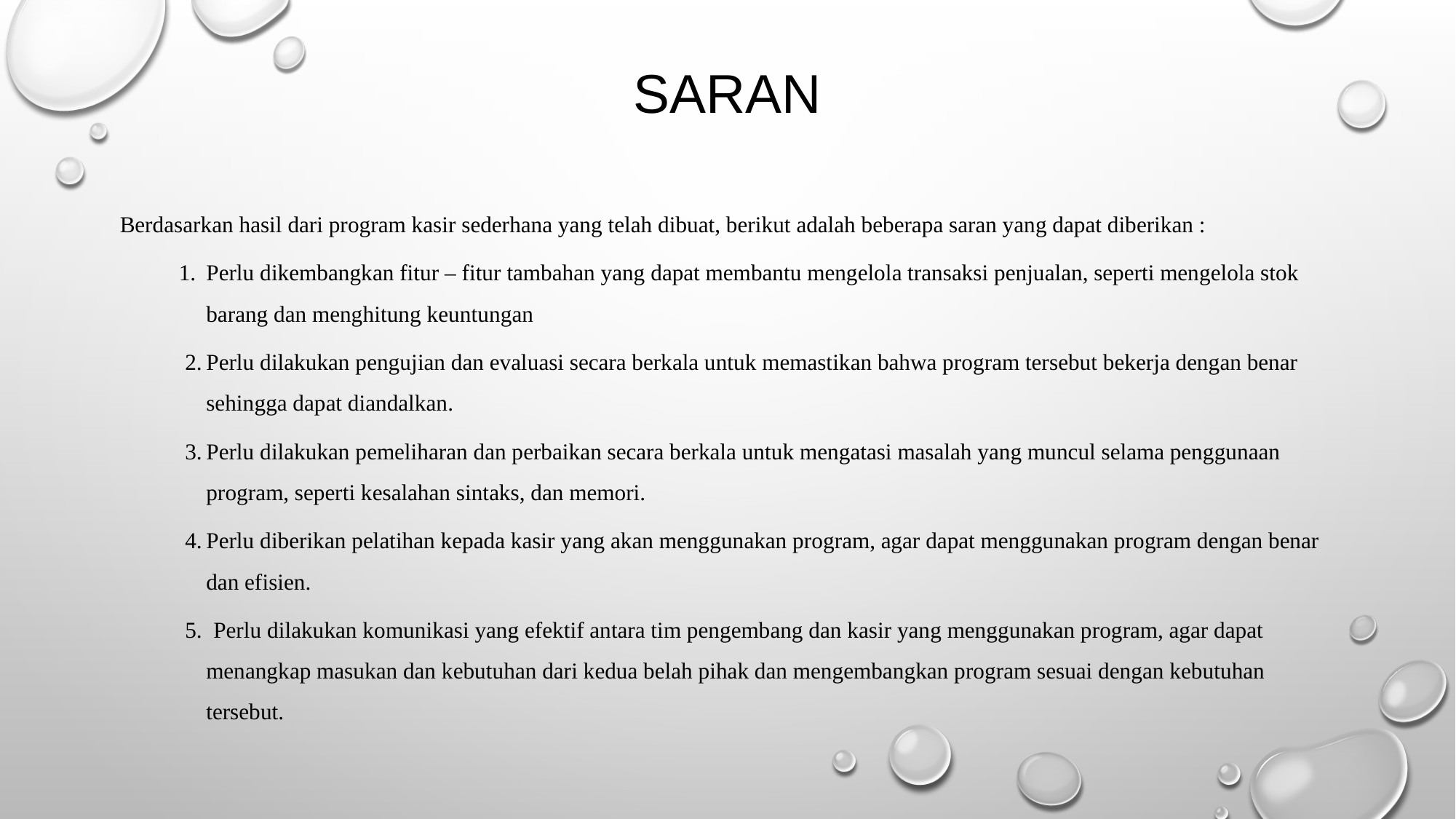

# Saran
Berdasarkan hasil dari program kasir sederhana yang telah dibuat, berikut adalah beberapa saran yang dapat diberikan :
Perlu dikembangkan fitur – fitur tambahan yang dapat membantu mengelola transaksi penjualan, seperti mengelola stok barang dan menghitung keuntungan
Perlu dilakukan pengujian dan evaluasi secara berkala untuk memastikan bahwa program tersebut bekerja dengan benar sehingga dapat diandalkan.
Perlu dilakukan pemeliharan dan perbaikan secara berkala untuk mengatasi masalah yang muncul selama penggunaan program, seperti kesalahan sintaks, dan memori.
Perlu diberikan pelatihan kepada kasir yang akan menggunakan program, agar dapat menggunakan program dengan benar dan efisien.
5.  Perlu dilakukan komunikasi yang efektif antara tim pengembang dan kasir yang menggunakan program, agar dapat menangkap masukan dan kebutuhan dari kedua belah pihak dan mengembangkan program sesuai dengan kebutuhan tersebut.